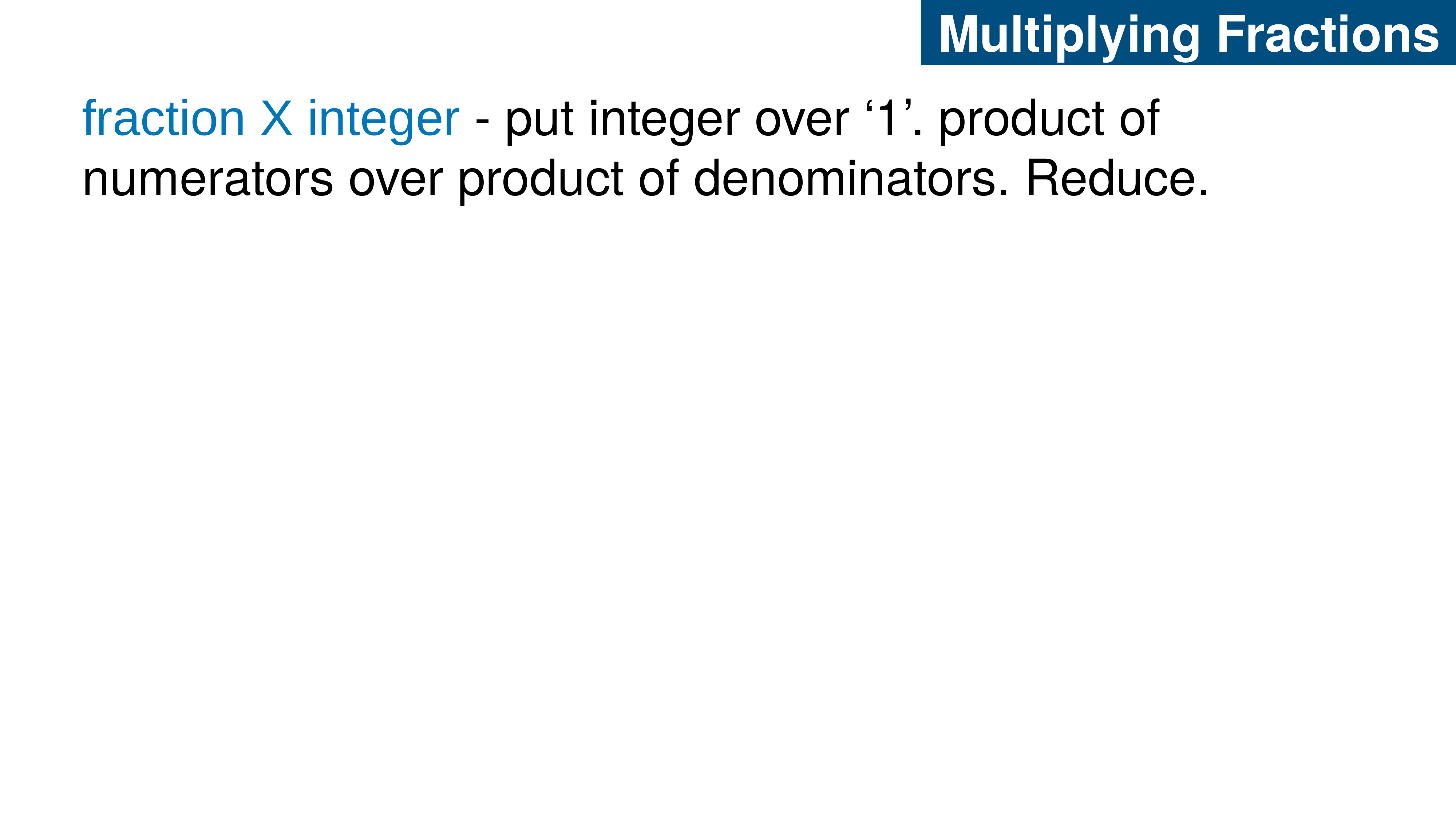

Multiplying Fractions
fraction X integer - put integer over ‘1’. product of
numerators over product of denominators. Reduce.